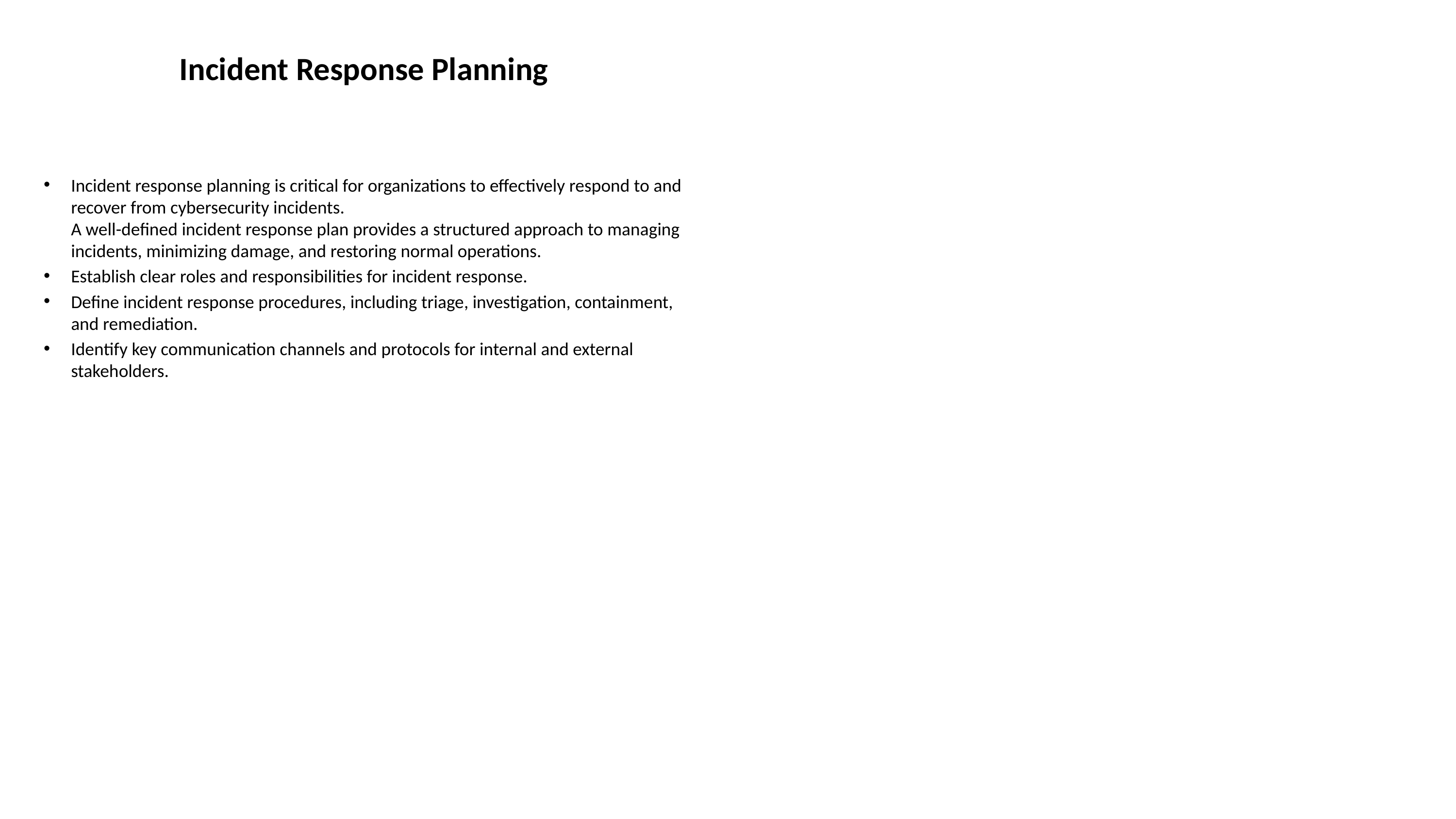

# Incident Response Planning

Incident response planning is critical for organizations to effectively respond to and recover from cybersecurity incidents.
A well-defined incident response plan provides a structured approach to managing incidents, minimizing damage, and restoring normal operations.
Establish clear roles and responsibilities for incident response.
Define incident response procedures, including triage, investigation, containment, and remediation.
Identify key communication channels and protocols for internal and external stakeholders.